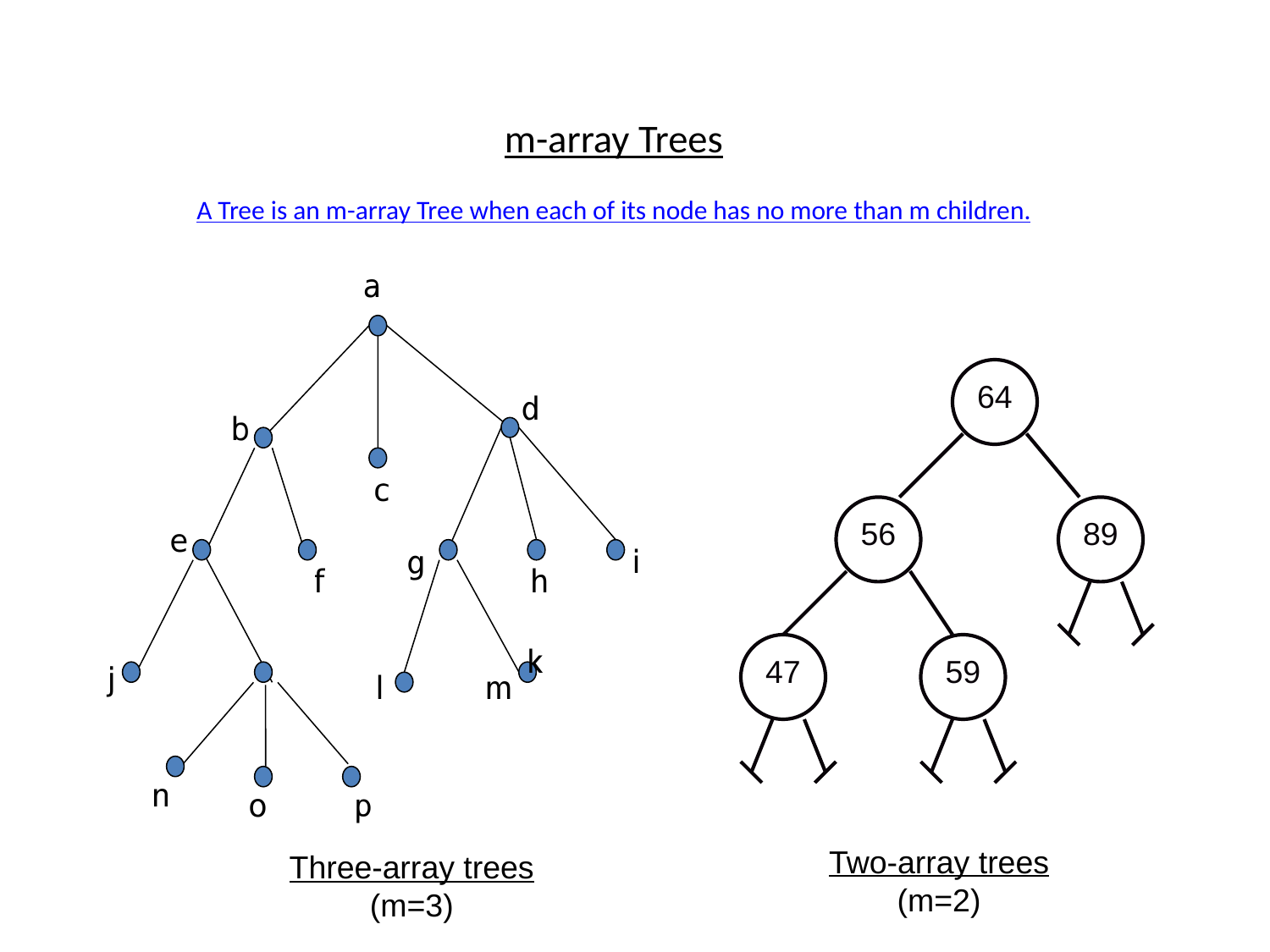

# m-array Trees A Tree is an m-array Tree when each of its node has no more than m children.
a

d
b

c
e
i
g
f
h
j
l
m
n
o
p

64

56
89

k
47
59

Two-array trees
(m=2)
Three-array trees
(m=3)